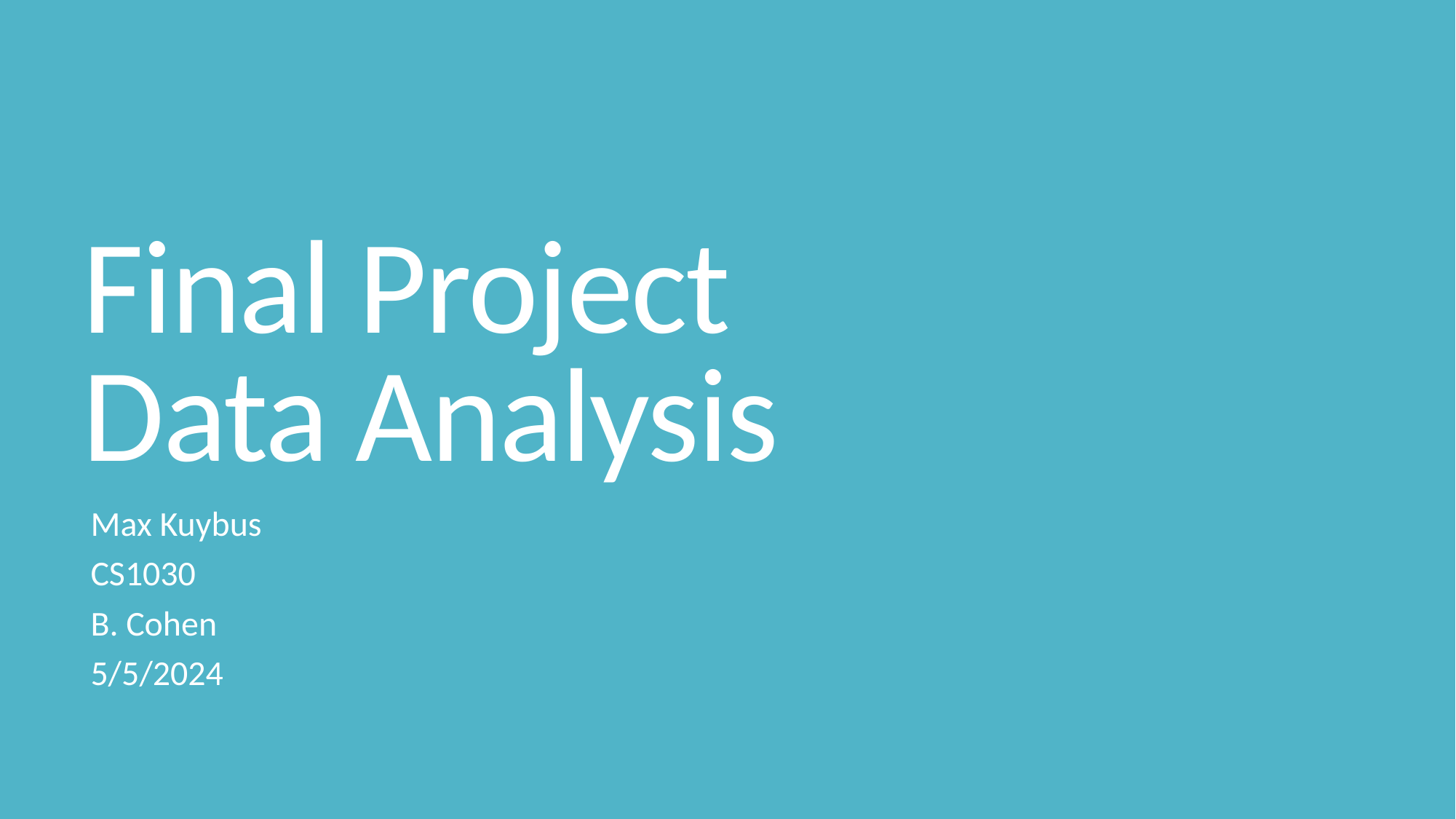

# Final Project Data Analysis
Max Kuybus
CS1030
B. Cohen
5/5/2024